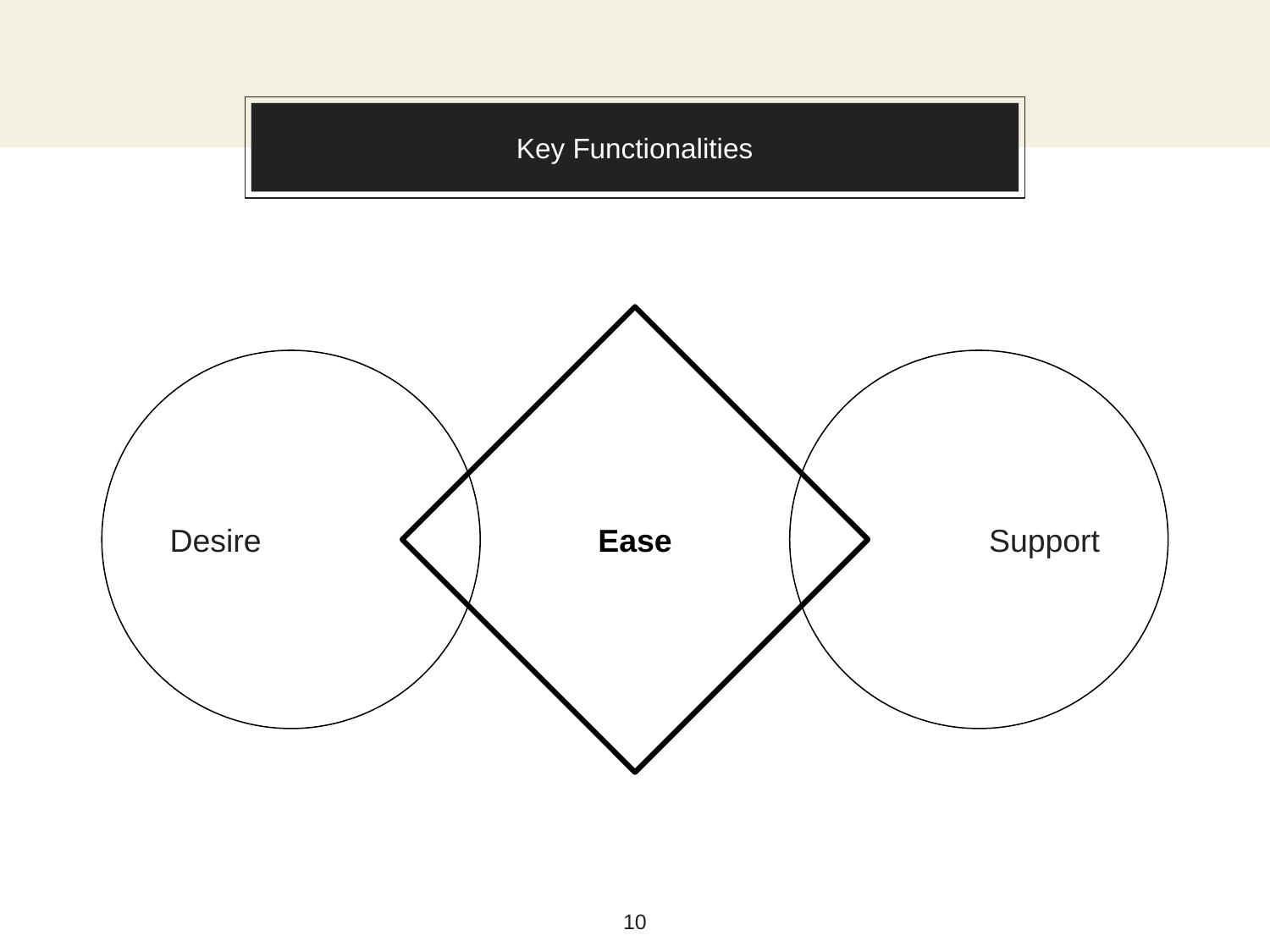

Use charts to explain your ideas
# Key Functionalities
Ease
Desire
Support
10